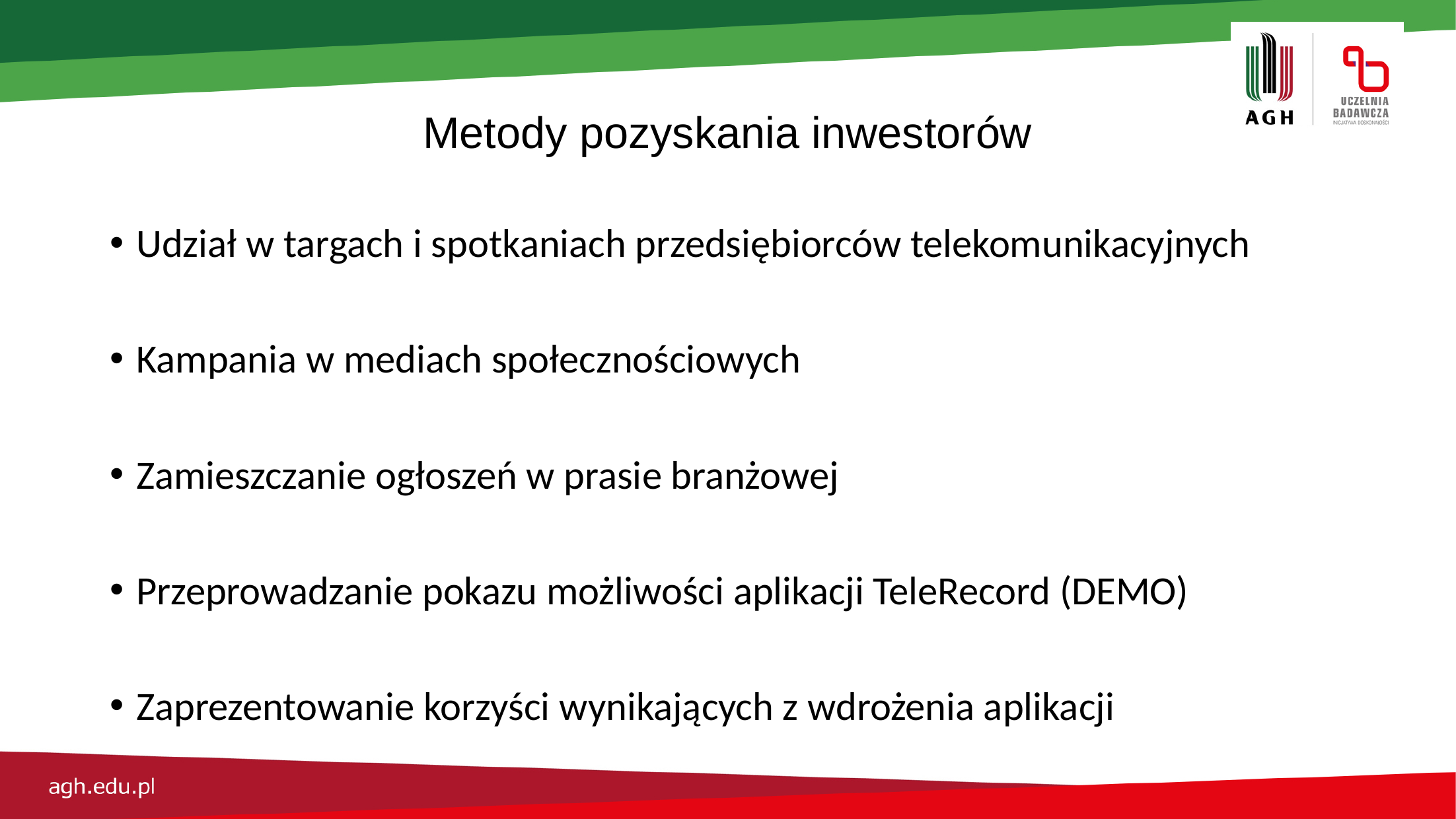

# Metody pozyskania inwestorów
Udział w targach i spotkaniach przedsiębiorców telekomunikacyjnych

Kampania w mediach społecznościowych

Zamieszczanie ogłoszeń w prasie branżowej

Przeprowadzanie pokazu możliwości aplikacji TeleRecord (DEMO)

Zaprezentowanie korzyści wynikających z wdrożenia aplikacji